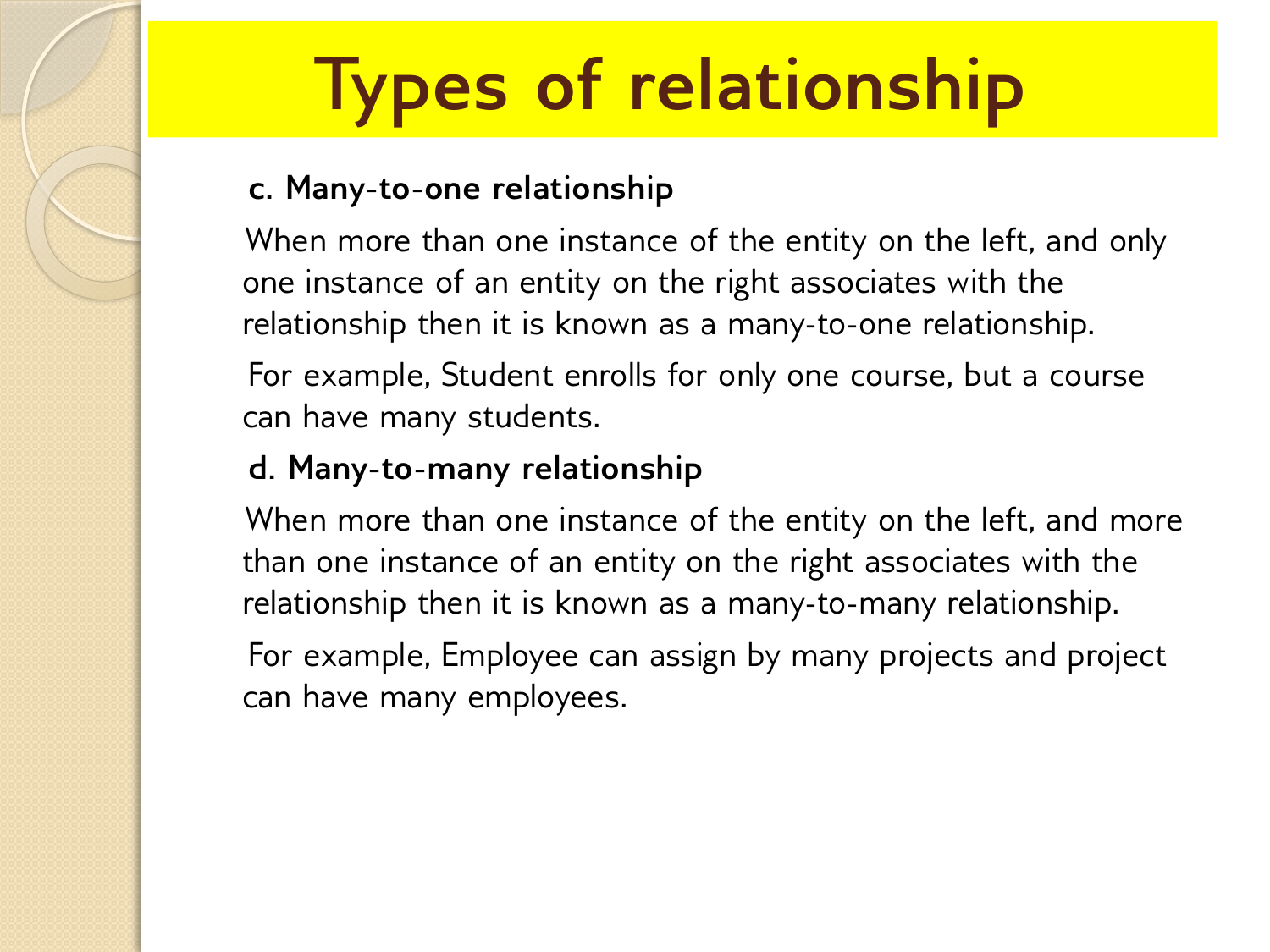

# Types of relationship
    c. Many-to-one relationship
    When more than one instance of the entity on the left, and only one instance of an entity on the right associates with the relationship then it is known as a many-to-one relationship.
    For example, Student enrolls for only one course, but a course can have many students.
    d. Many-to-many relationship
    When more than one instance of the entity on the left, and more than one instance of an entity on the right associates with the relationship then it is known as a many-to-many relationship.
    For example, Employee can assign by many projects and project can have many employees.